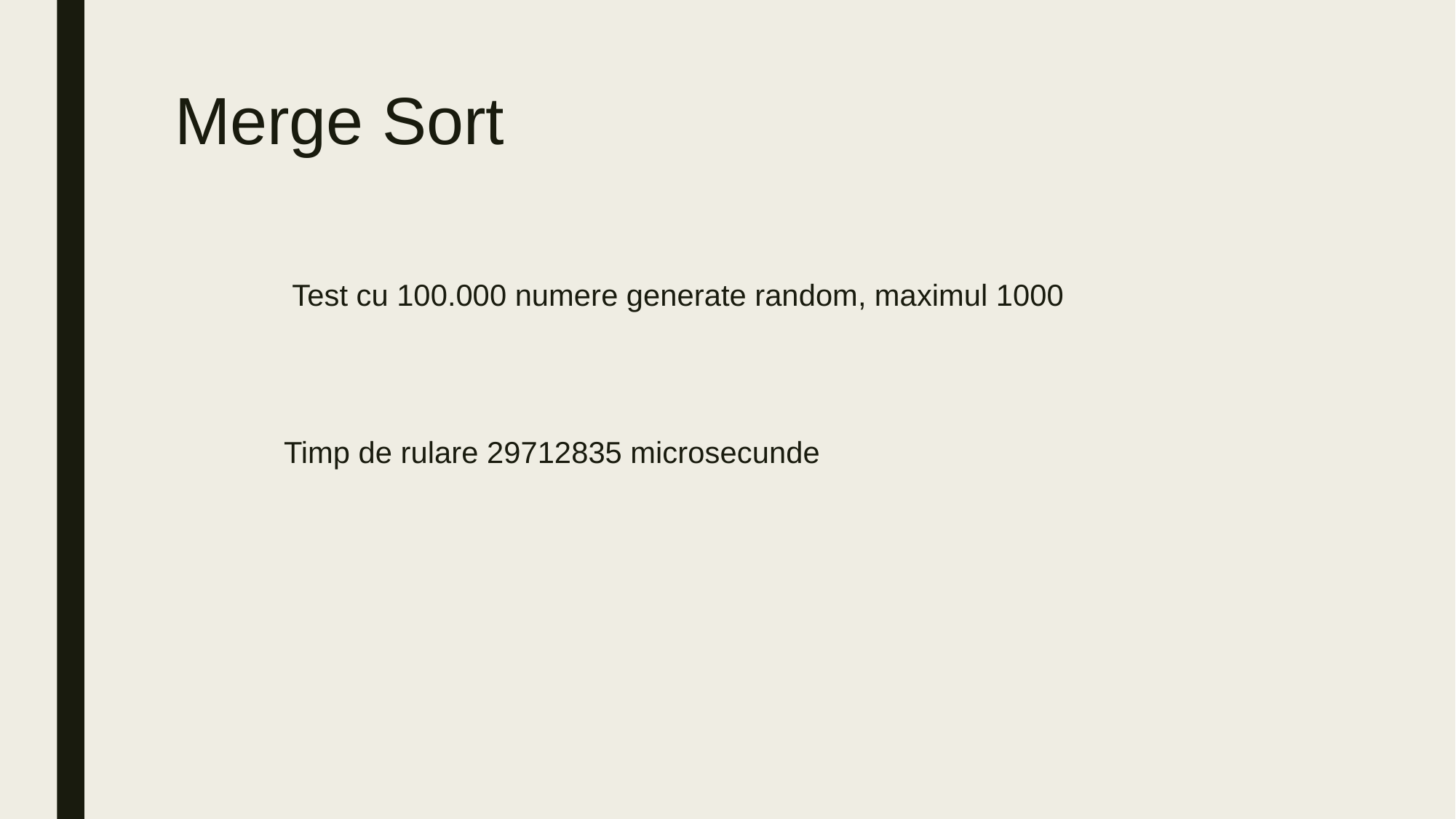

# Merge Sort
	 Test cu 100.000 numere generate random, maximul 1000

	Timp de rulare 29712835 microsecunde